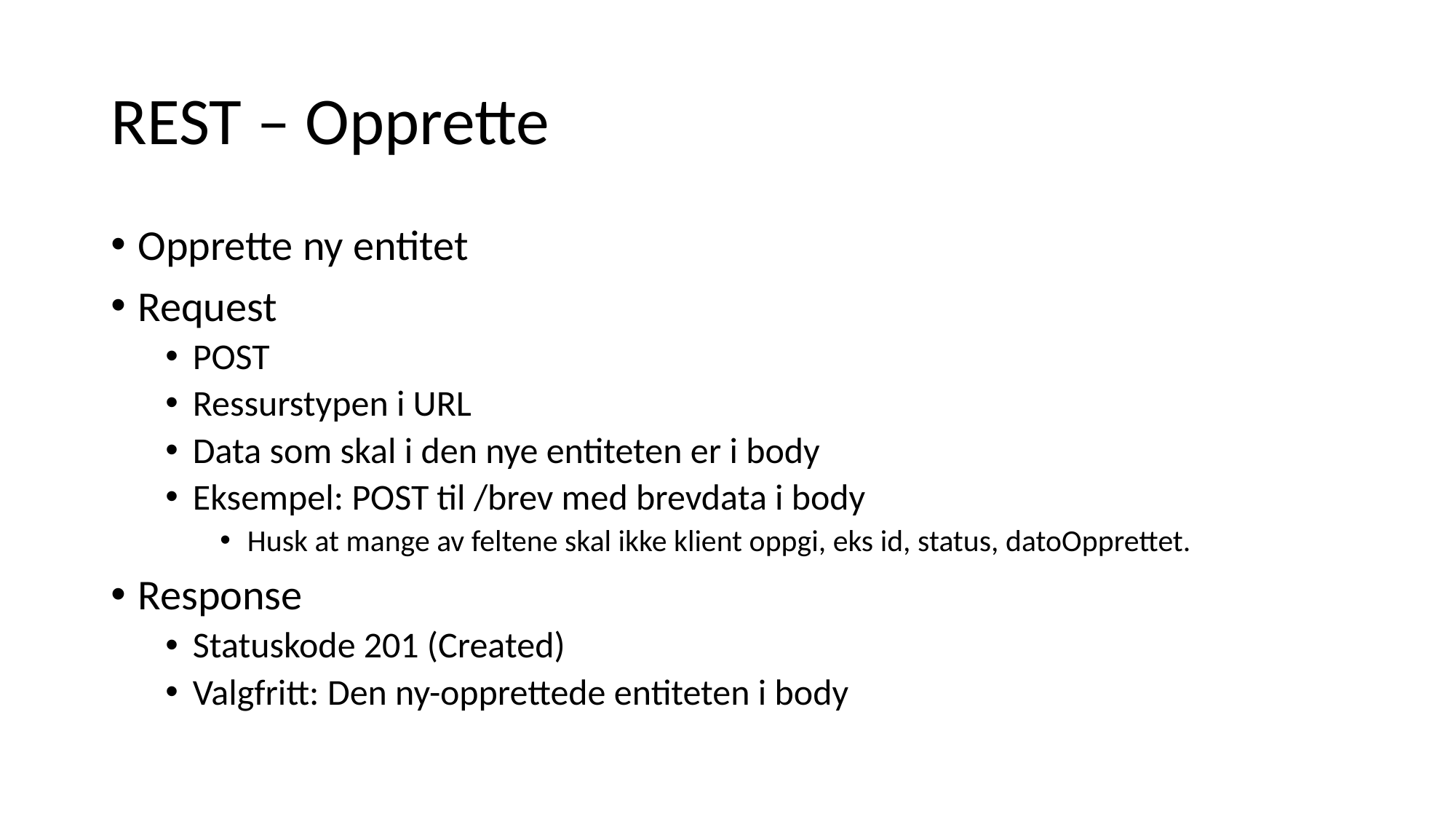

# REST – Opprette
Opprette ny entitet
Request
POST
Ressurstypen i URL
Data som skal i den nye entiteten er i body
Eksempel: POST til /brev med brevdata i body
Husk at mange av feltene skal ikke klient oppgi, eks id, status, datoOpprettet.
Response
Statuskode 201 (Created)
Valgfritt: Den ny-opprettede entiteten i body